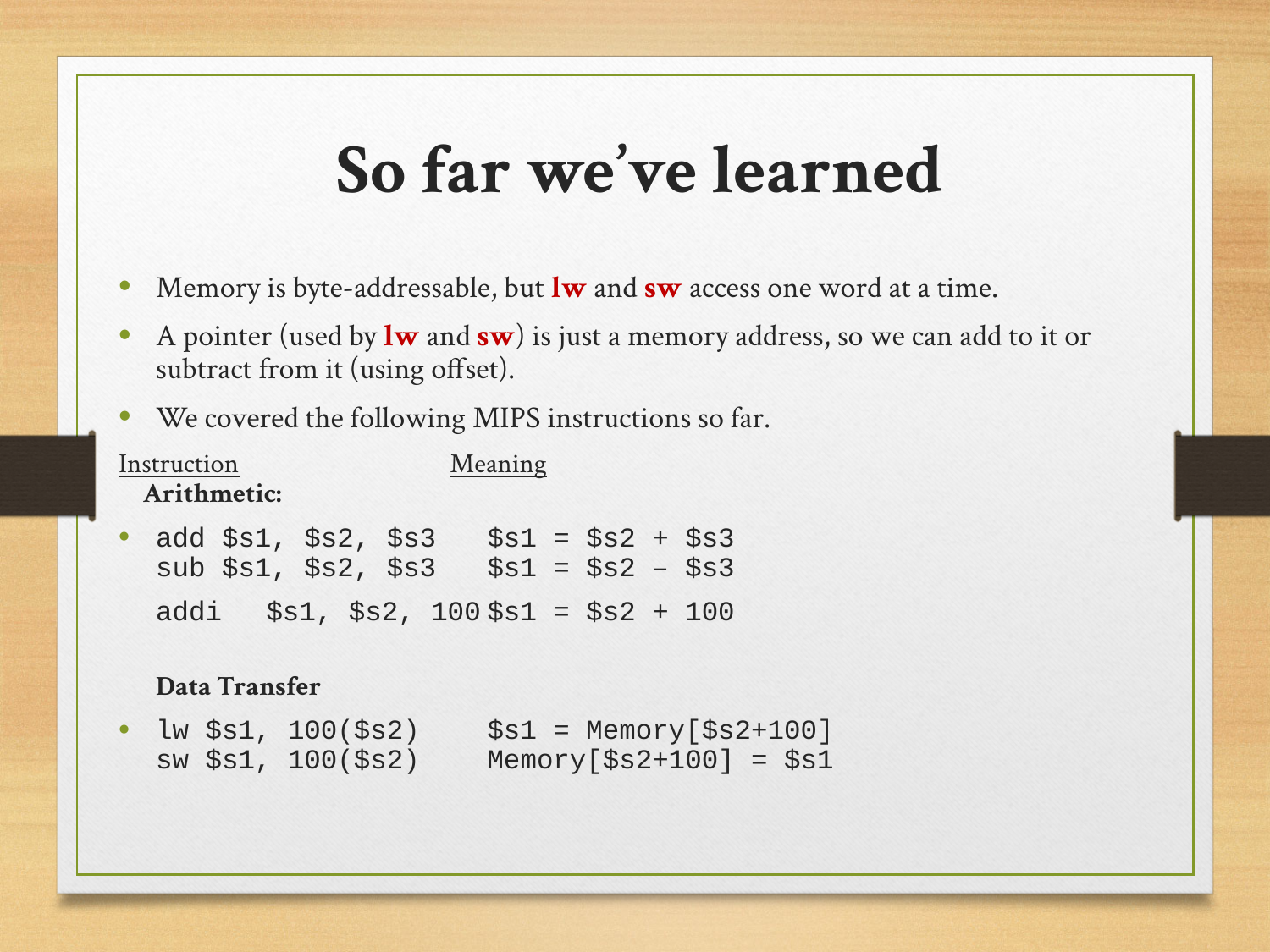

So far we’ve learned
Memory is byte-addressable, but lw and sw access one word at a time.
A pointer (used by lw and sw) is just a memory address, so we can add to it or subtract from it (using offset).
We covered the following MIPS instructions so far.
Instruction			                  Meaning
    Arithmetic:
add $s1, $s2, $s3		$s1 = $s2 + $s3
sub $s1, $s2, $s3		$s1 = $s2 – $s3
	addi	$s1, $s2, 100		$s1 = $s2 + 100
	Data Transfer
lw $s1, 100($s2)		$s1 = Memory[$s2+100]
sw $s1, 100($s2)		Memory[$s2+100] = $s1